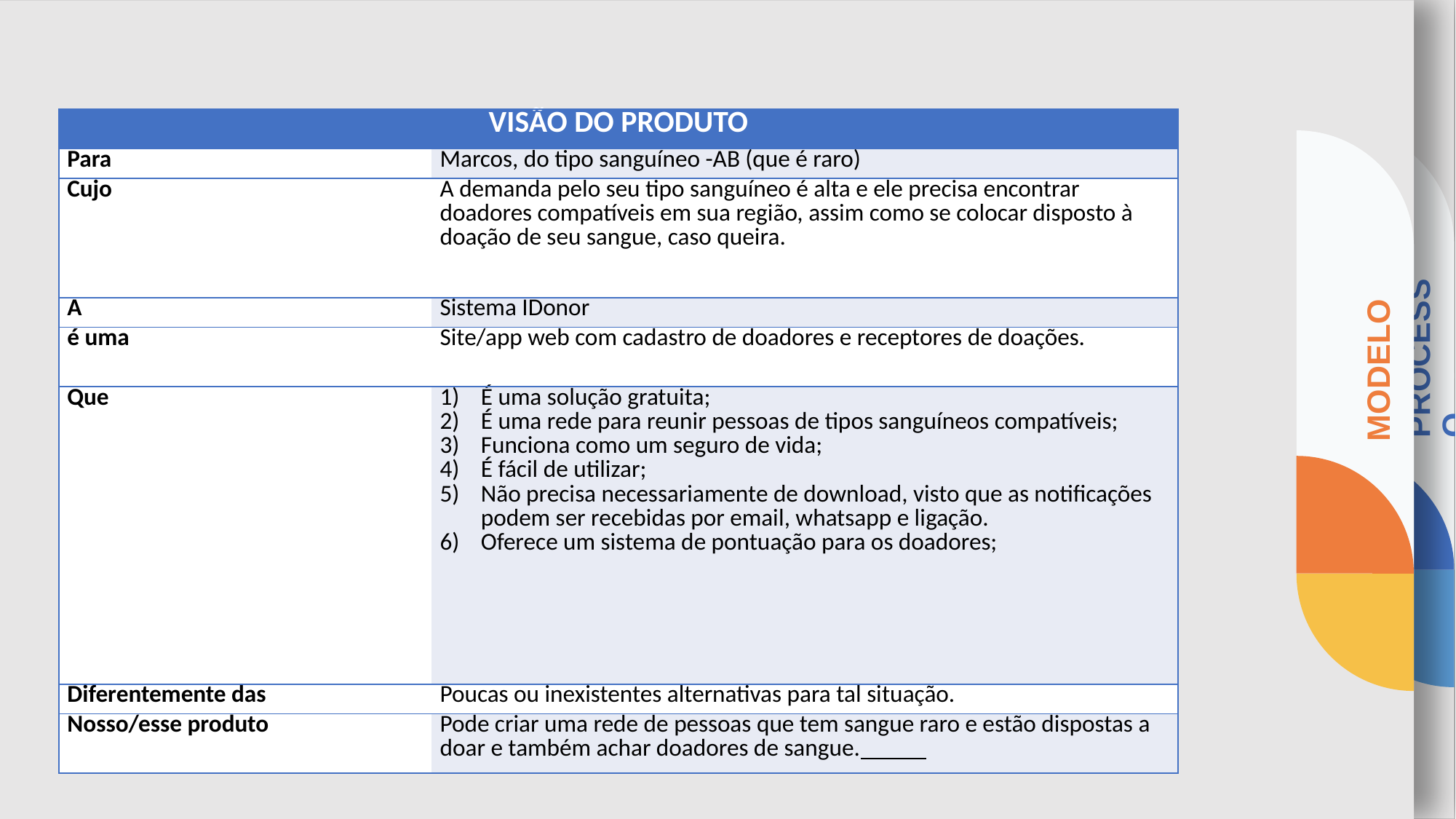

Afiliação
PROCESSO

Canais
MODELO

| VISÃO DO PRODUTO |  |
| --- | --- |
| Para | Marcos, do tipo sanguíneo -AB (que é raro) |
| Cujo | A demanda pelo seu tipo sanguíneo é alta e ele precisa encontrar doadores compatíveis em sua região, assim como se colocar disposto à doação de seu sangue, caso queira. |
| A | Sistema IDonor |
| é uma | Site/app web com cadastro de doadores e receptores de doações. |
| Que | É uma solução gratuita; É uma rede para reunir pessoas de tipos sanguíneos compatíveis; Funciona como um seguro de vida; É fácil de utilizar; Não precisa necessariamente de download, visto que as notificações podem ser recebidas por email, whatsapp e ligação. Oferece um sistema de pontuação para os doadores; |
| Diferentemente das | Poucas ou inexistentes alternativas para tal situação. |
| Nosso/esse produto | Pode criar uma rede de pessoas que tem sangue raro e estão dispostas a doar e também achar doadores de sangue. |